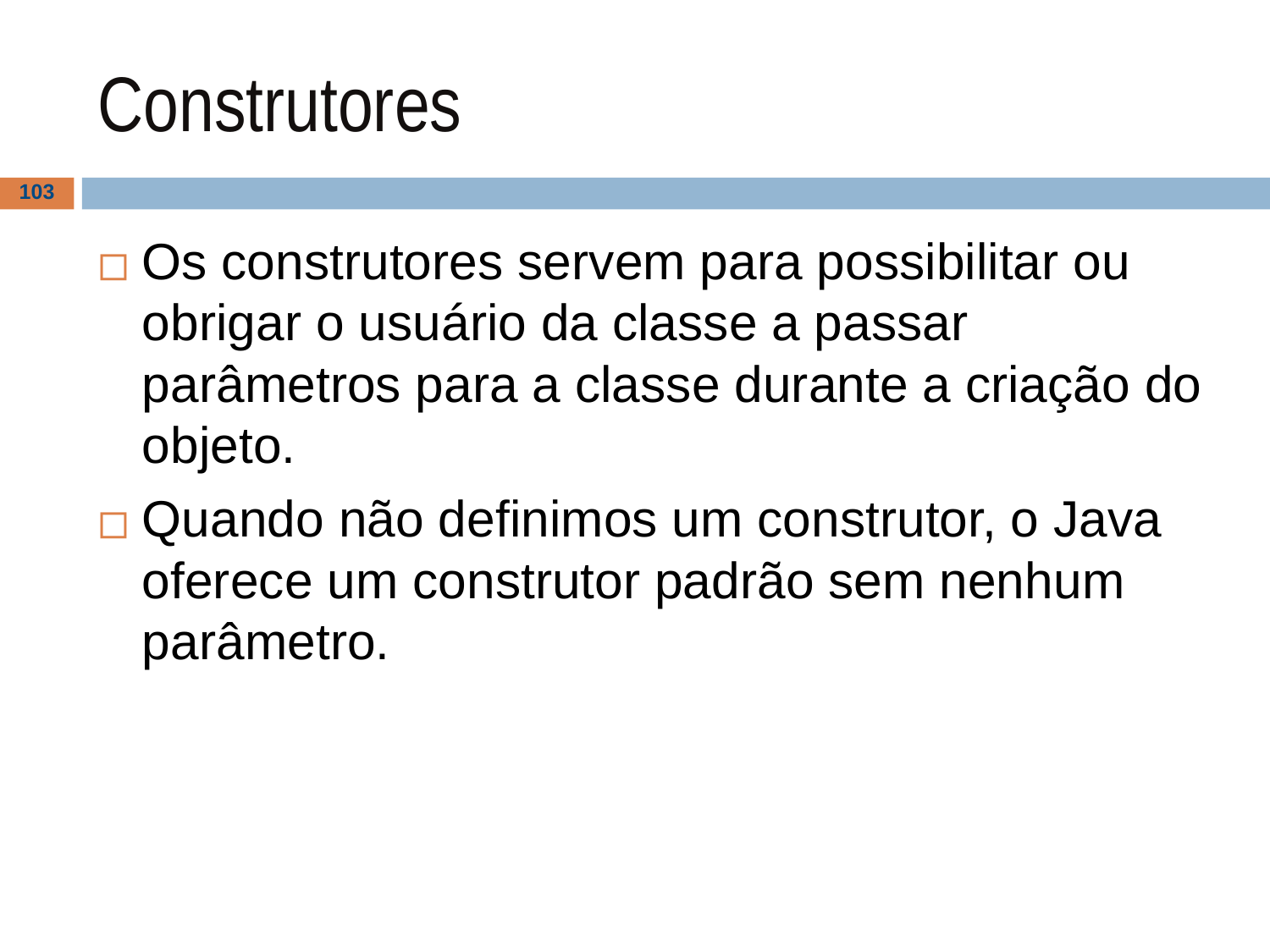

# Construtores
103
Os construtores servem para possibilitar ou obrigar o usuário da classe a passar parâmetros para a classe durante a criação do objeto.
Quando não definimos um construtor, o Java oferece um construtor padrão sem nenhum parâmetro.